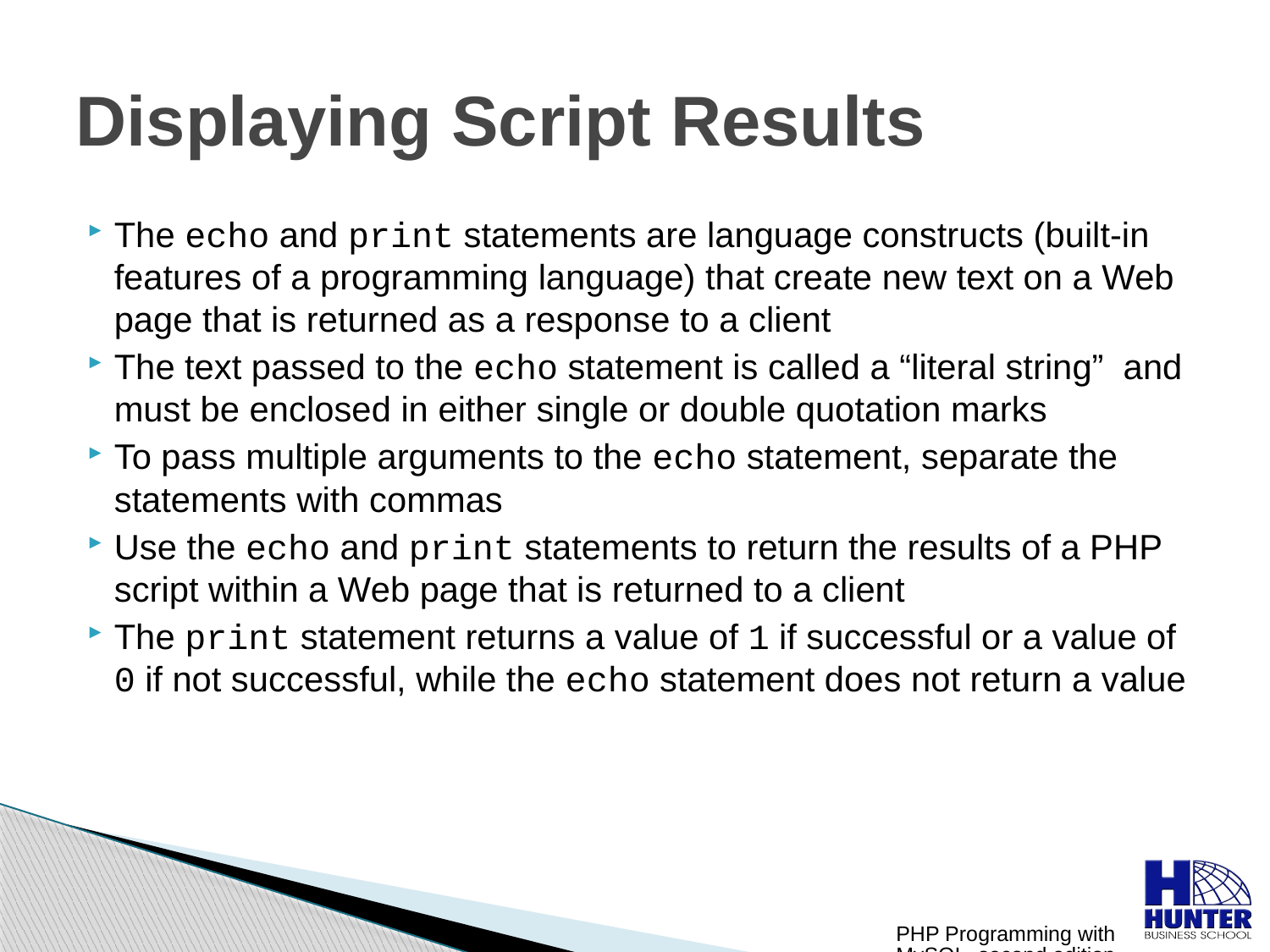

# Displaying Script Results
The echo and print statements are language constructs (built-in features of a programming language) that create new text on a Web page that is returned as a response to a client
The text passed to the echo statement is called a “literal string”  and must be enclosed in either single or double quotation marks
To pass multiple arguments to the echo statement, separate the statements with commas
Use the echo and print statements to return the results of a PHP script within a Web page that is returned to a client
The print statement returns a value of 1 if successful or a value of 0 if not successful, while the echo statement does not return a value

PHP Programming with MySQL, second edition